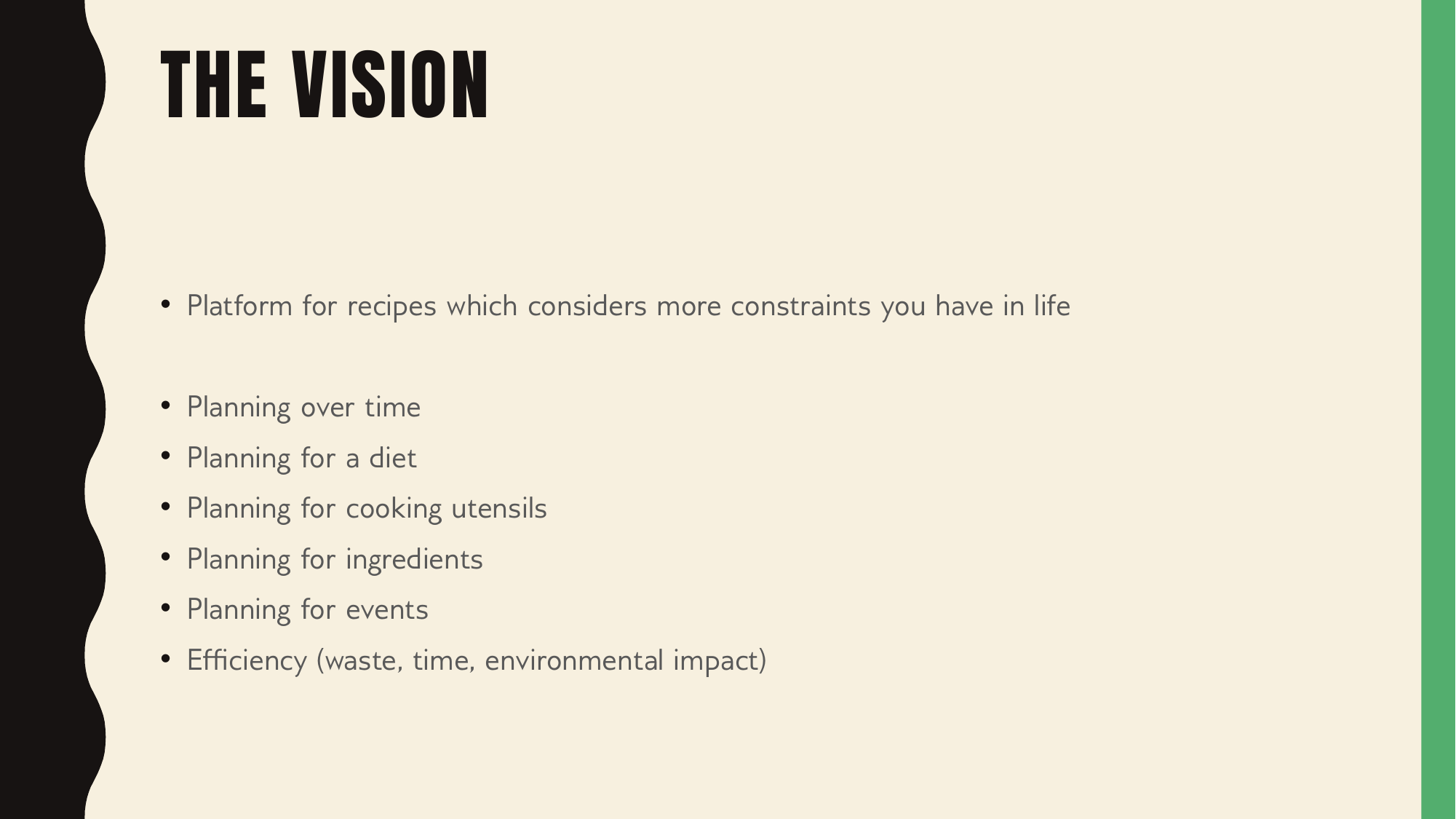

# The Vision
Platform for recipes which considers more constraints you have in life

Planning over time
Planning for a diet
Planning for cooking utensils
Planning for ingredients
Planning for events
Efficiency (waste, time, environmental impact)